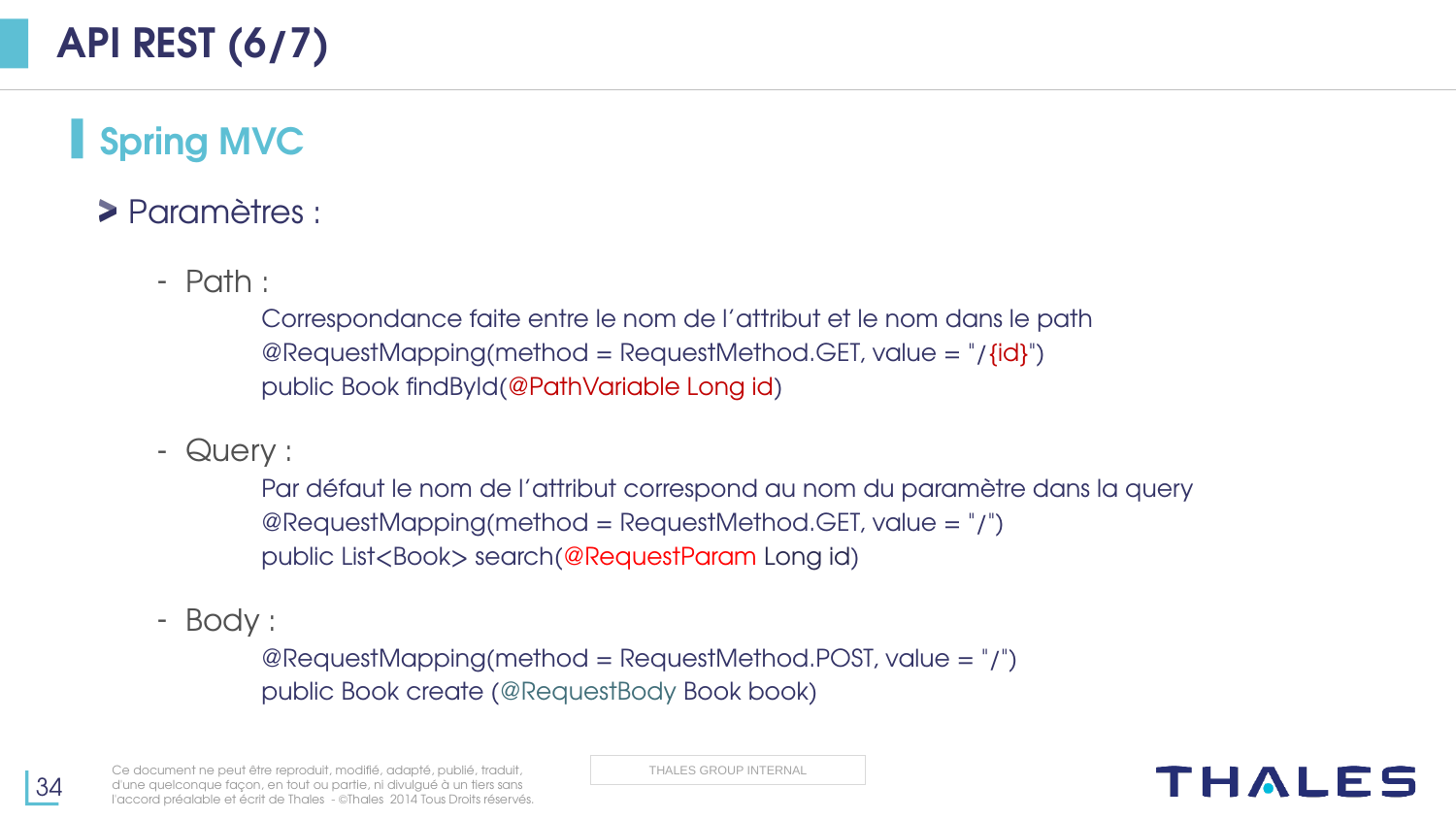

# API REST (6/7)
Spring MVC
Paramètres :
Path :
Correspondance faite entre le nom de l’attribut et le nom dans le path
@RequestMapping(method = RequestMethod.GET, value = "/{id}")
public Book findById(@PathVariable Long id)
Query :
Par défaut le nom de l’attribut correspond au nom du paramètre dans la query
@RequestMapping(method = RequestMethod.GET, value = "/")
public List<Book> search(@RequestParam Long id)
Body :
@RequestMapping(method = RequestMethod.POST, value = "/")
public Book create (@RequestBody Book book)